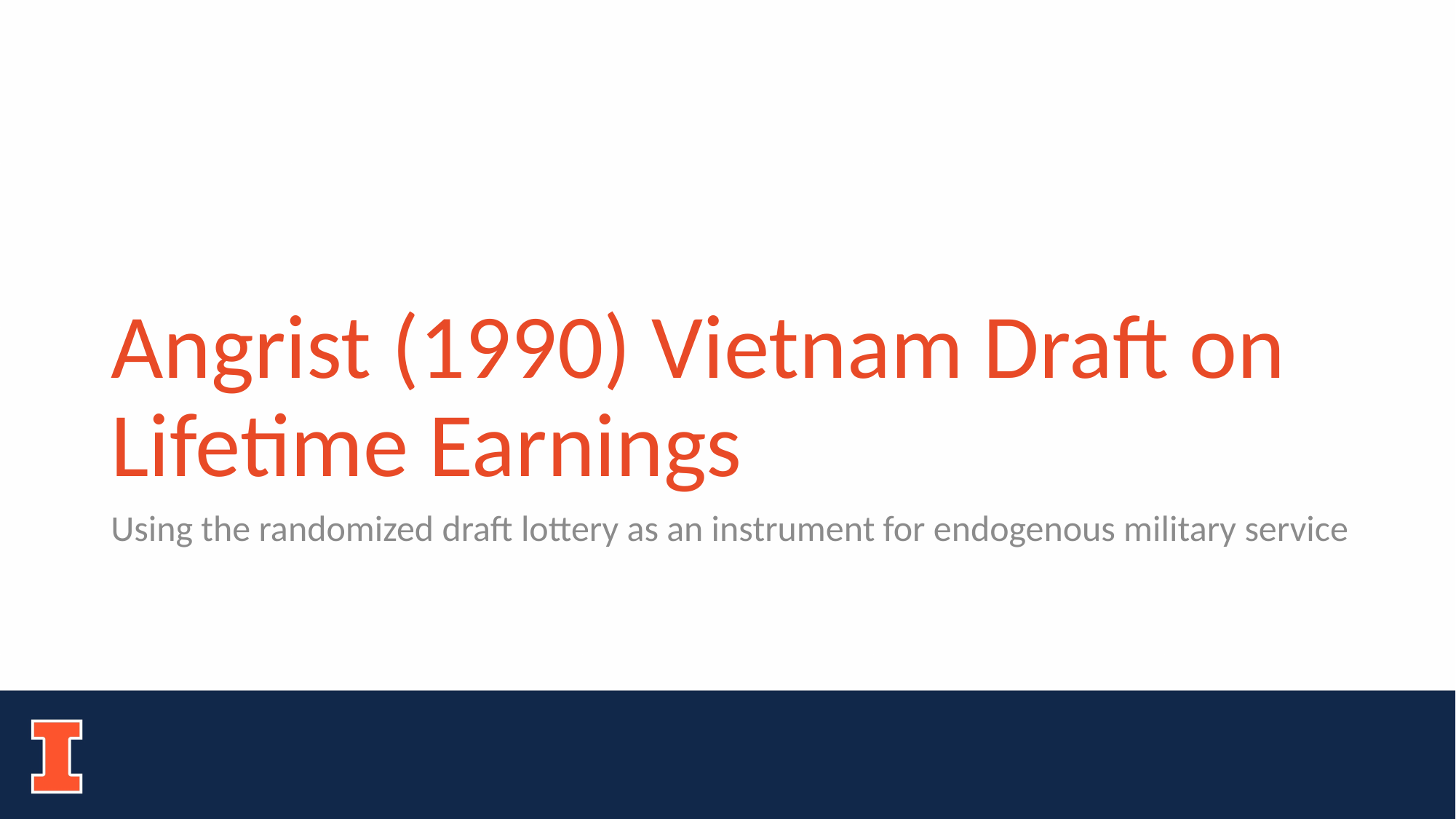

# Angrist (1990) Vietnam Draft on Lifetime Earnings
Using the randomized draft lottery as an instrument for endogenous military service